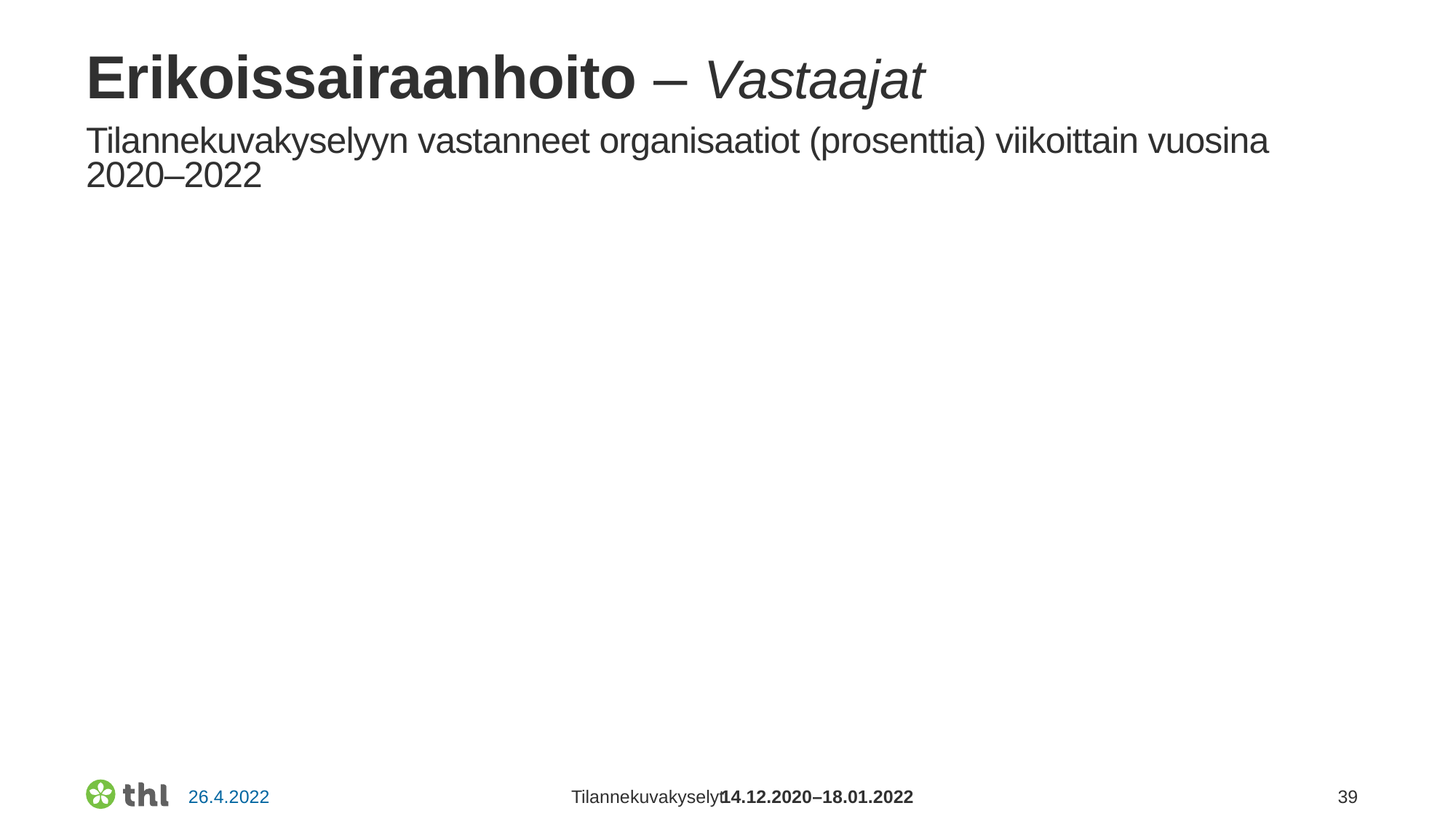

# Erikoissairaanhoito – Vastaajat Tilannekuvakyselyyn vastanneet organisaatiot (prosenttia) viikoittain vuosina 2020–2022
14.12.2020–18.01.2022
Tilannekuvakyselyt
39
26.4.2022